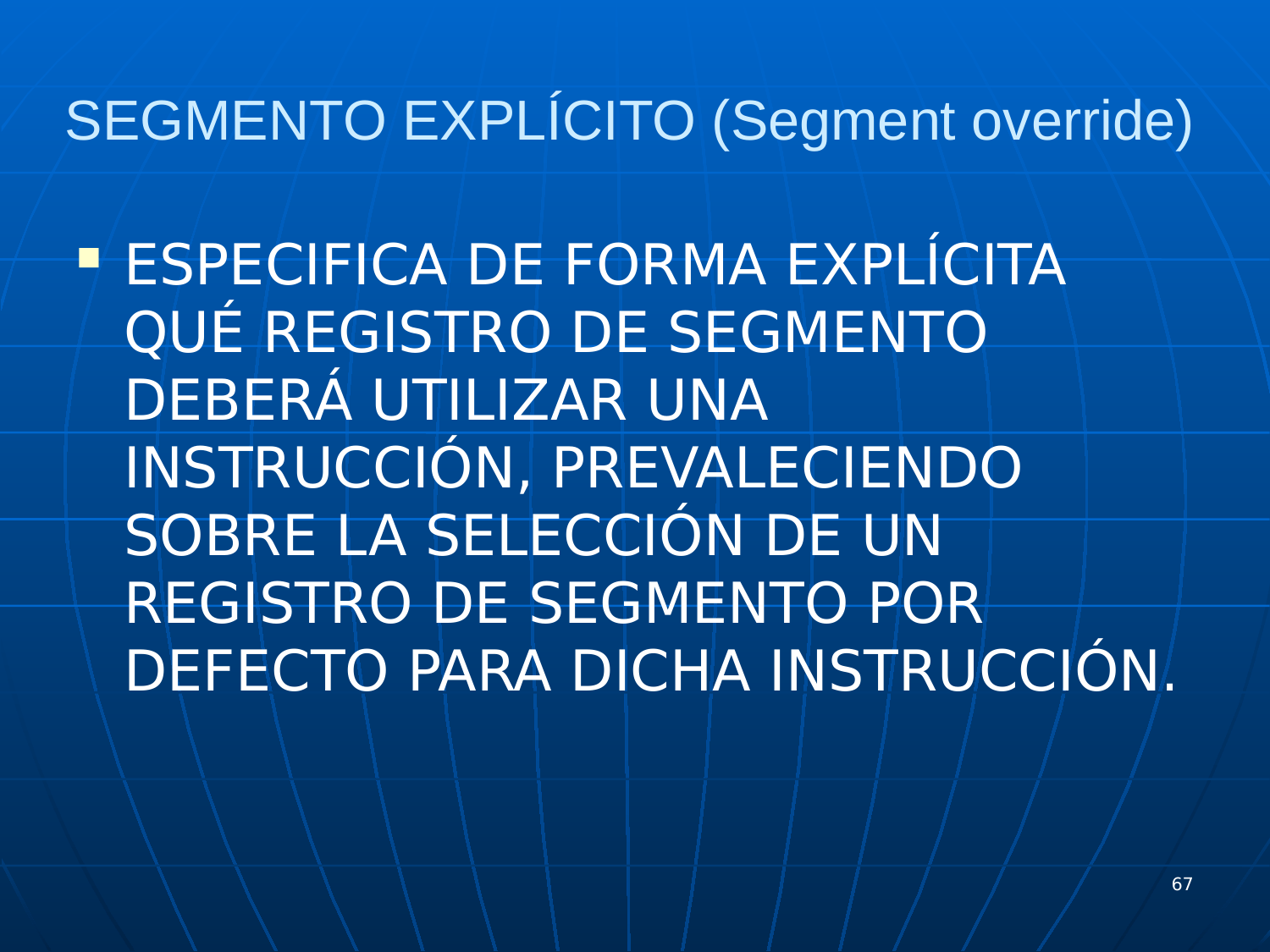

# SEGMENTO EXPLÍCITO (Segment override)
ESPECIFICA DE FORMA EXPLÍCITA QUÉ REGISTRO DE SEGMENTO DEBERÁ UTILIZAR UNA INSTRUCCIÓN, PREVALECIENDO SOBRE LA SELECCIÓN DE UN REGISTRO DE SEGMENTO POR DEFECTO PARA DICHA INSTRUCCIÓN.

67